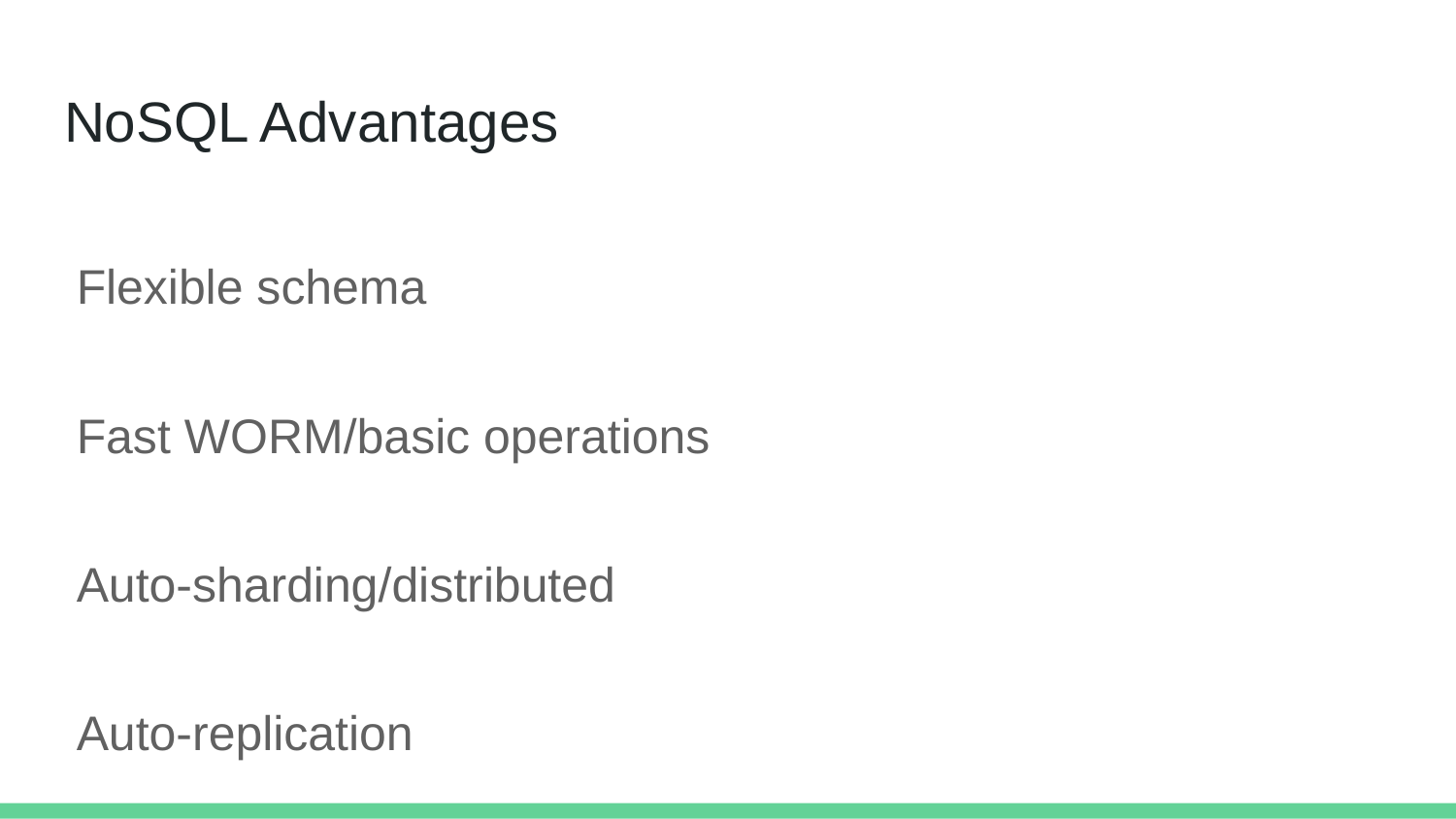

# NoSQL Advantages
Flexible schema
Fast WORM/basic operations
Auto-sharding/distributed
Auto-replication